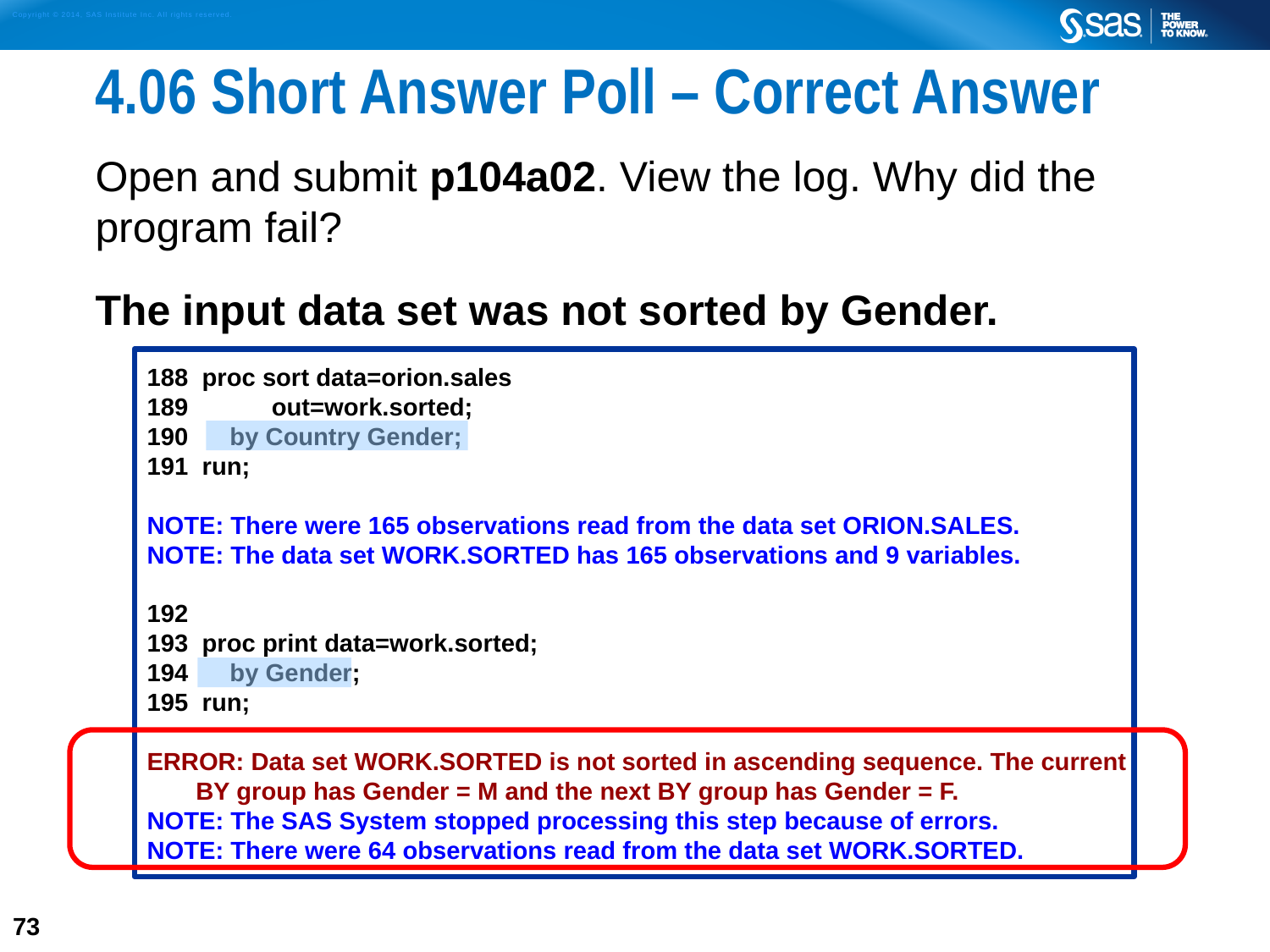

# 4.06 Short Answer Poll – Correct Answer
Open and submit p104a02. View the log. Why did the program fail?

The input data set was not sorted by Gender.

188  proc sort data=orion.sales
189            out=work.sorted;
190      by Country Gender;
191  run;

NOTE: There were 165 observations read from the data set ORION.SALES.
NOTE: The data set WORK.SORTED has 165 observations and 9 variables.

192
193  proc print data=work.sorted;
194      by Gender;
195  run;

ERROR: Data set WORK.SORTED is not sorted in ascending sequence. The current
       BY group has Gender = M and the next BY group has Gender = F.
NOTE: The SAS System stopped processing this step because of errors.
NOTE: There were 64 observations read from the data set WORK.SORTED.